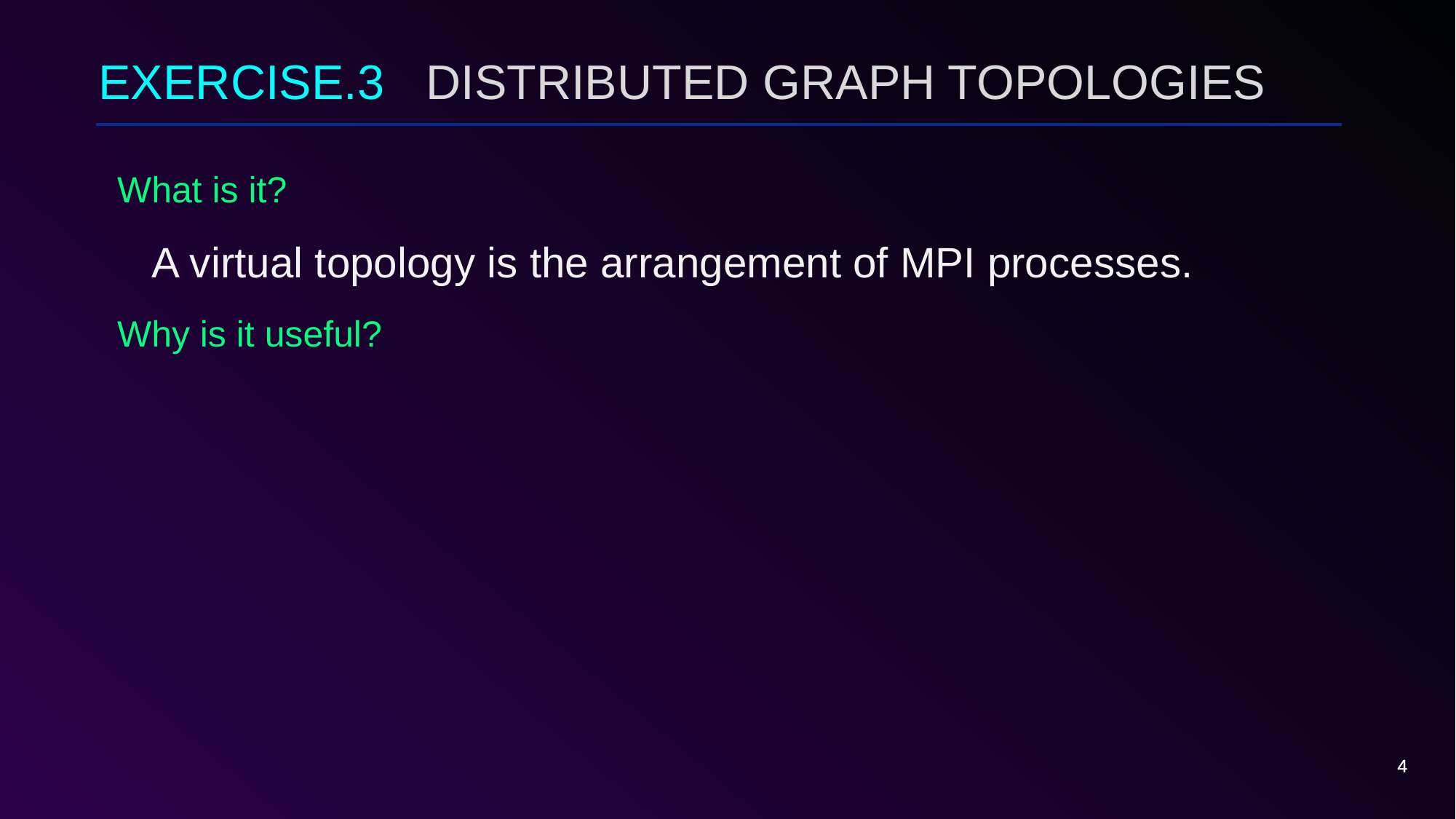

# Exercise.3	Distributed Graph Topologies

What is it?
A virtual topology is the arrangement of MPI processes.
Why is it useful?
4
4